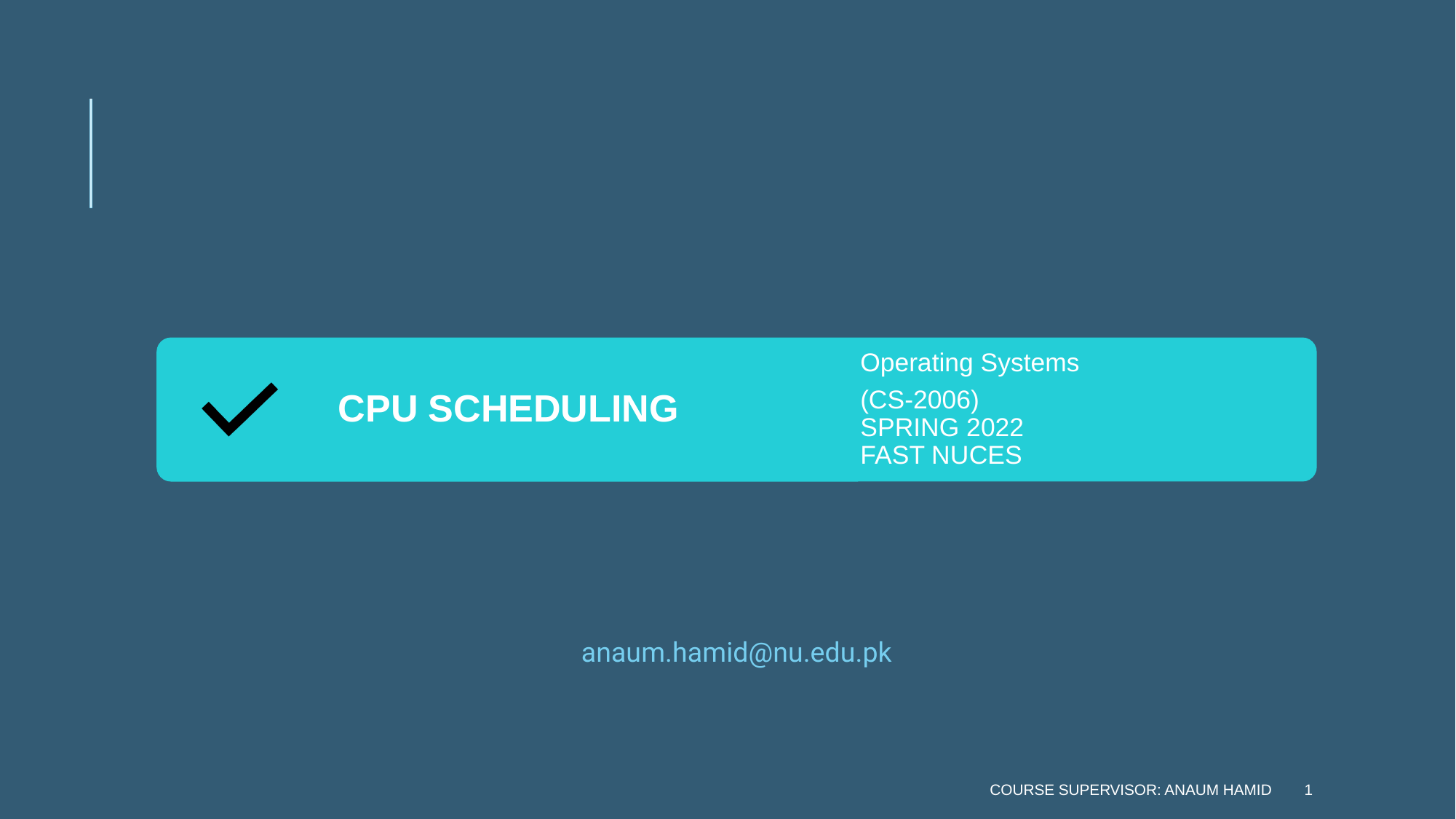

CPU SCHEDULING

Operating Systems
(CS-2006)
SPRING 2022
FAST NUCES

anaum.hamid@nu.edu.pk
COURSE SUPERVISOR: ANAUM HAMID
1